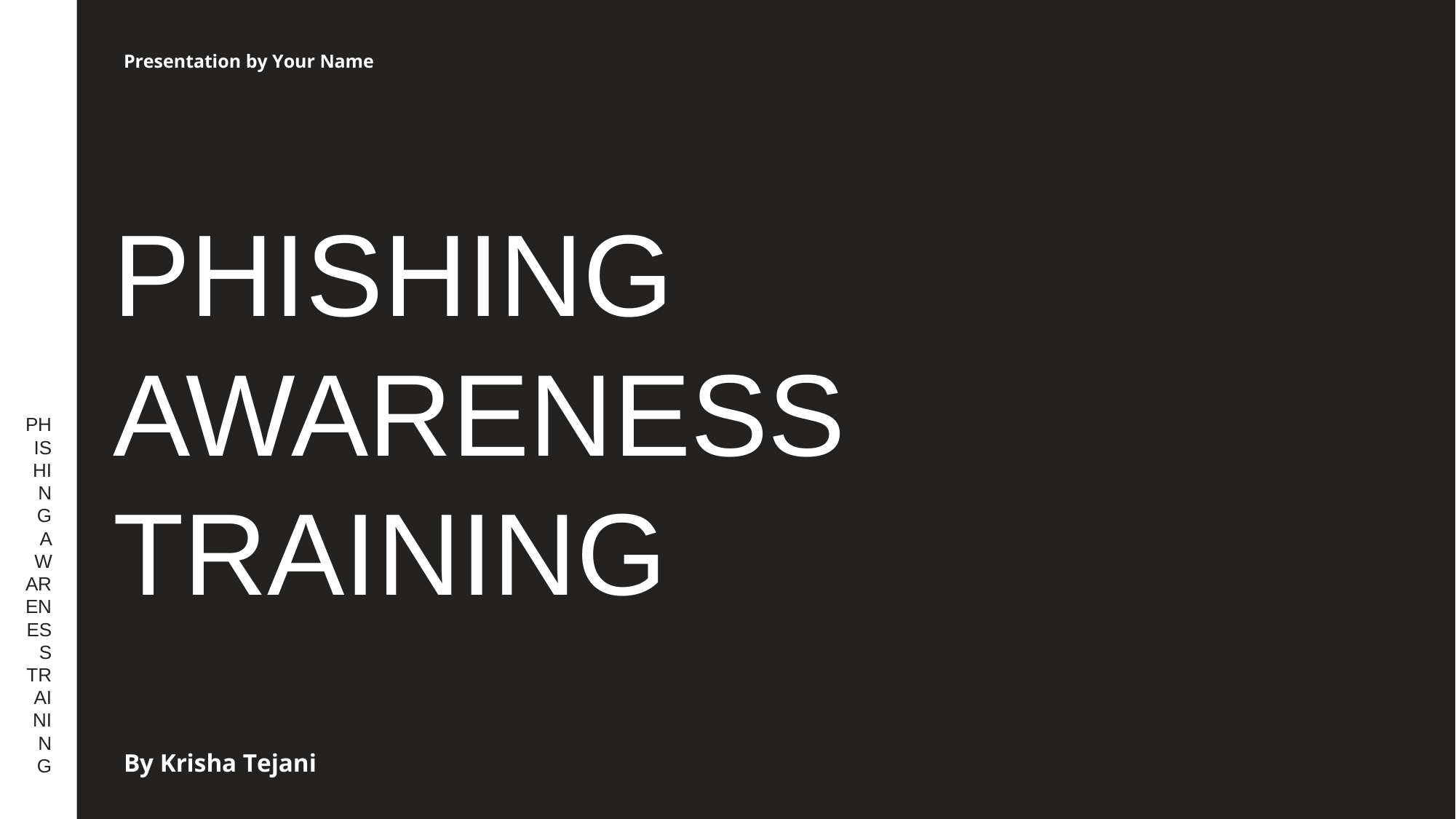

PHISHING AWARENESS TRAINING
Presentation by Your Name
# PHISHING AWARENESS TRAINING
By Krisha Tejani